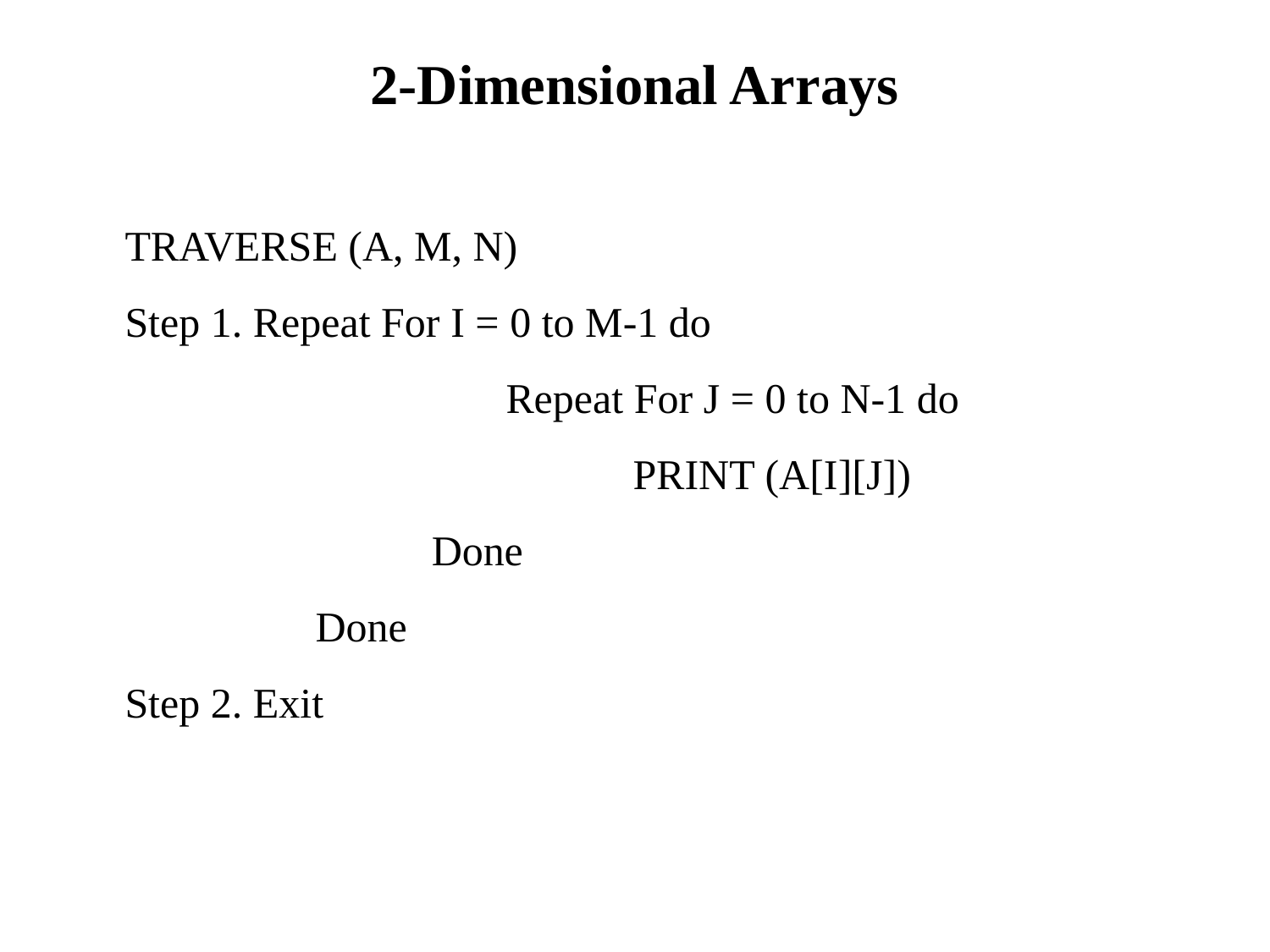

2-Dimensional Arrays
TRAVERSE (A, M, N)
Step 1. Repeat For I = 0 to M-1 do
		 	Repeat For J = 0 to N-1 do
				PRINT (A[I][J])
		     Done
	      Done
Step 2. Exit